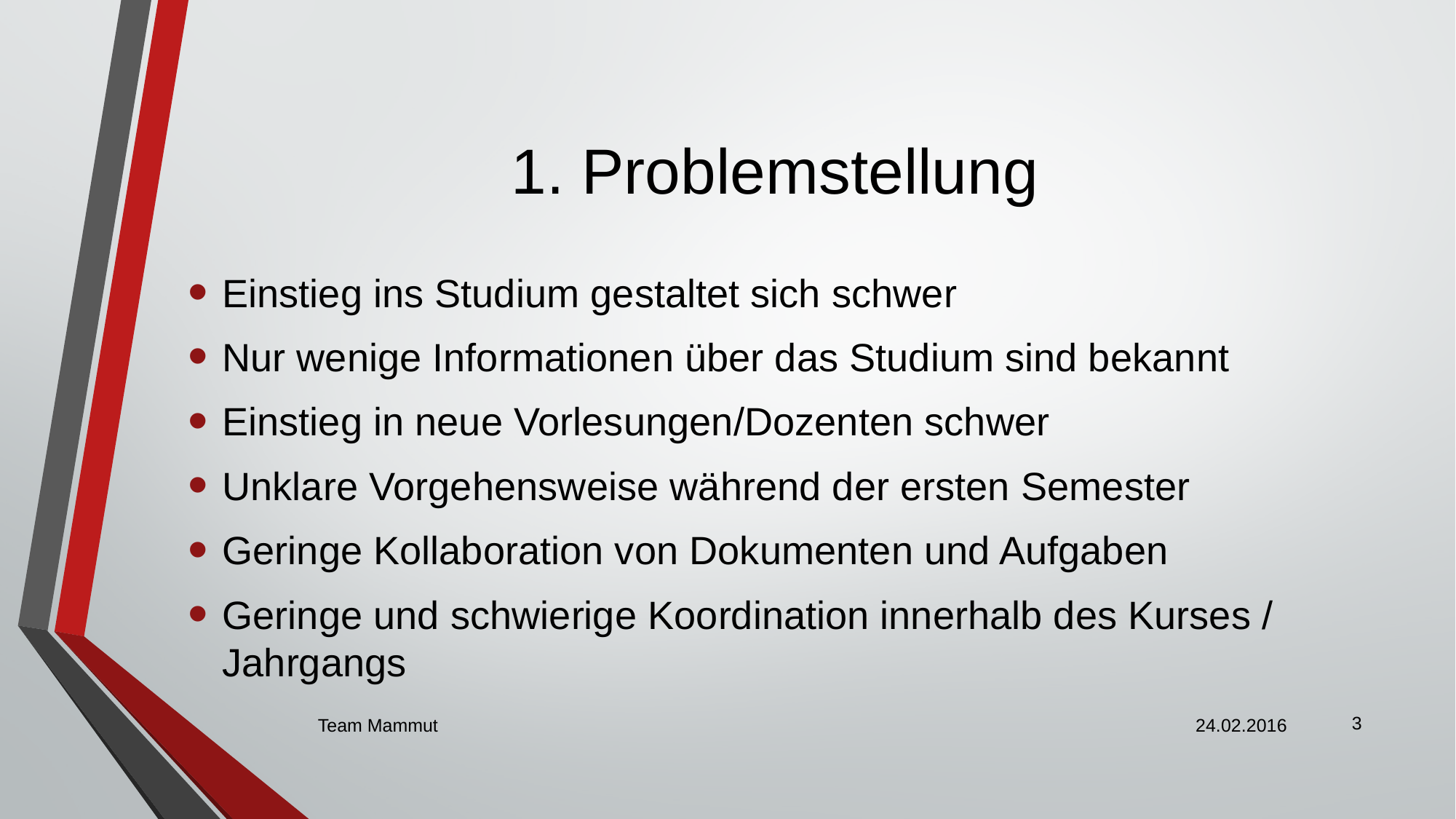

# 1. Problemstellung
Einstieg ins Studium gestaltet sich schwer
Nur wenige Informationen über das Studium sind bekannt
Einstieg in neue Vorlesungen/Dozenten schwer
Unklare Vorgehensweise während der ersten Semester
Geringe Kollaboration von Dokumenten und Aufgaben
Geringe und schwierige Koordination innerhalb des Kurses / Jahrgangs
3
Team Mammut
24.02.2016